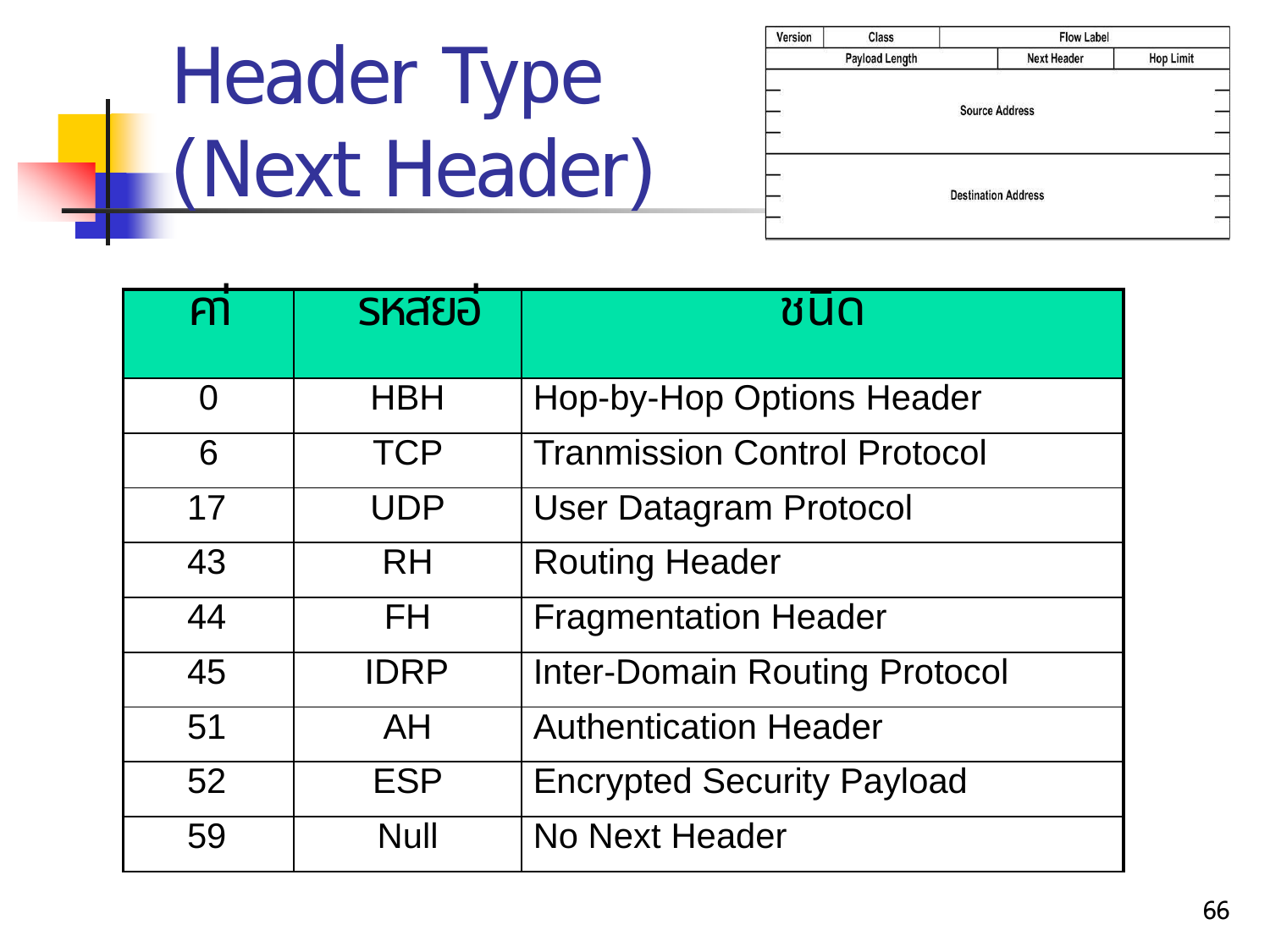

Header Type
(Next Header)

| คา่ | รหสยอ่ | ชนิด |
| --- | --- | --- |
| 0 | HBH | Hop-by-Hop Options Header |
| 6 | TCP | Tranmission Control Protocol |
| 17 | UDP | User Datagram Protocol |
| 43 | RH | Routing Header |
| 44 | FH | Fragmentation Header |
| 45 | IDRP | Inter-Domain Routing Protocol |
| 51 | AH | Authentication Header |
| 52 | ESP | Encrypted Security Payload |
| 59 | Null | No Next Header |
66